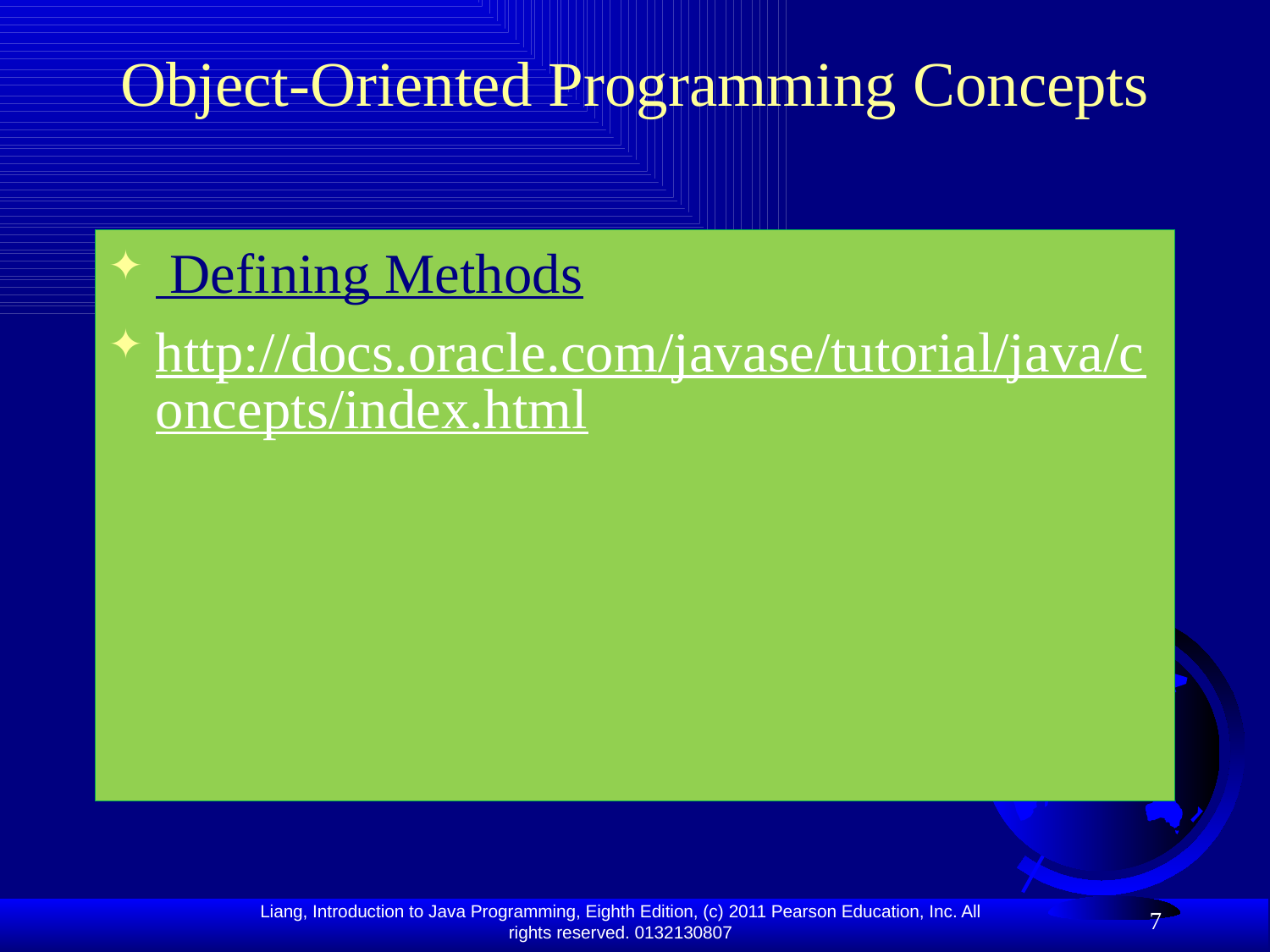

# Object-Oriented Programming Concepts
 Defining Methods
http://docs.oracle.com/javase/tutorial/java/concepts/index.html
7